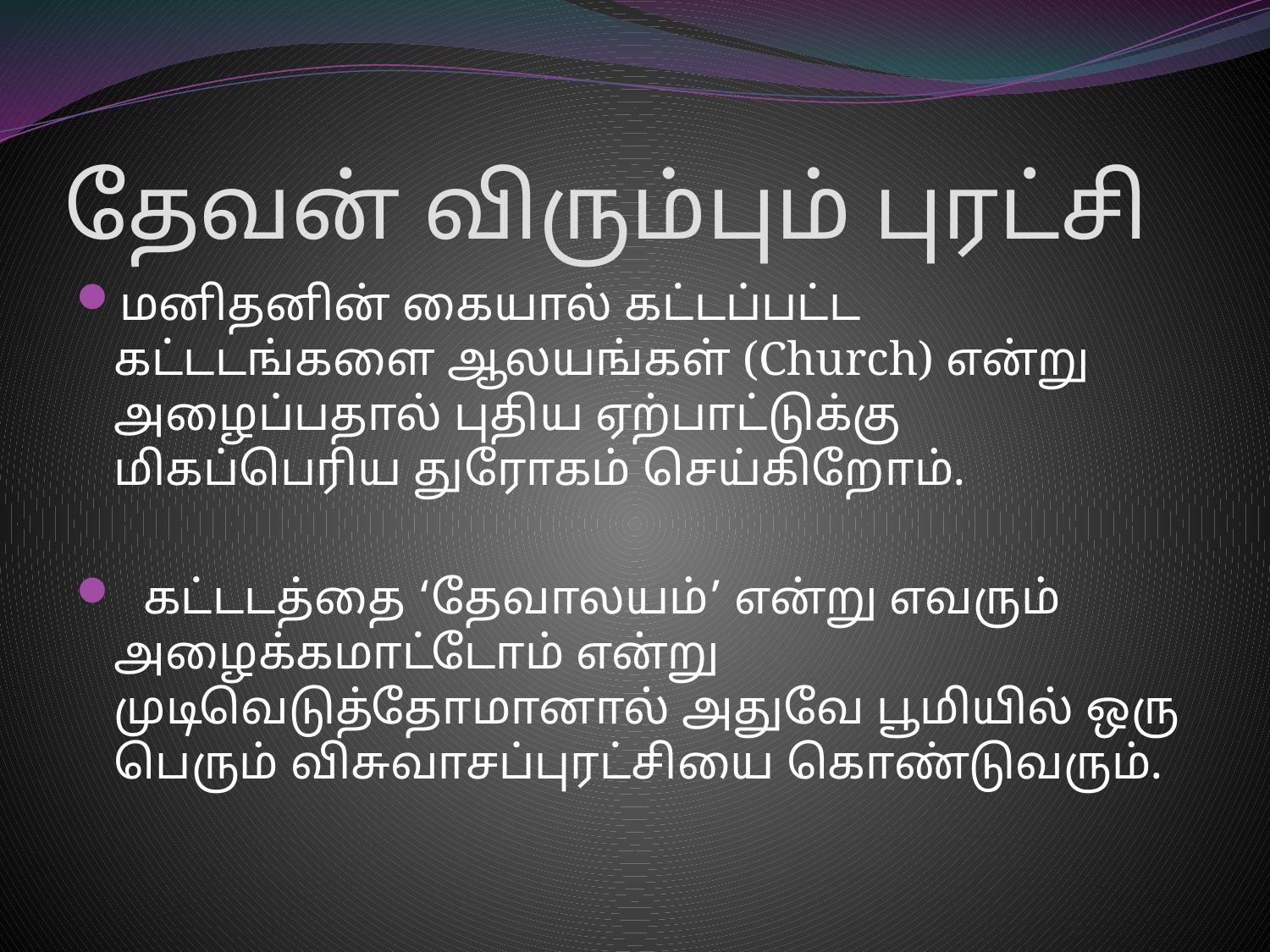

# தேவன் விரும்பும் புரட்சி
மனிதனின் கையால் கட்டப்பட்ட கட்டடங்களை ஆலயங்கள் (Church) என்று அழைப்பதால் புதிய ஏற்பாட்டுக்கு  மிகப்பெரிய துரோகம் செய்கிறோம்.

  கட்டடத்தை ‘தேவாலயம்’ என்று எவரும் அழைக்கமாட்டோம் என்று முடிவெடுத்தோமானால் அதுவே பூமியில் ஒரு பெரும் விசுவாசப்புரட்சியை கொண்டுவரும்.